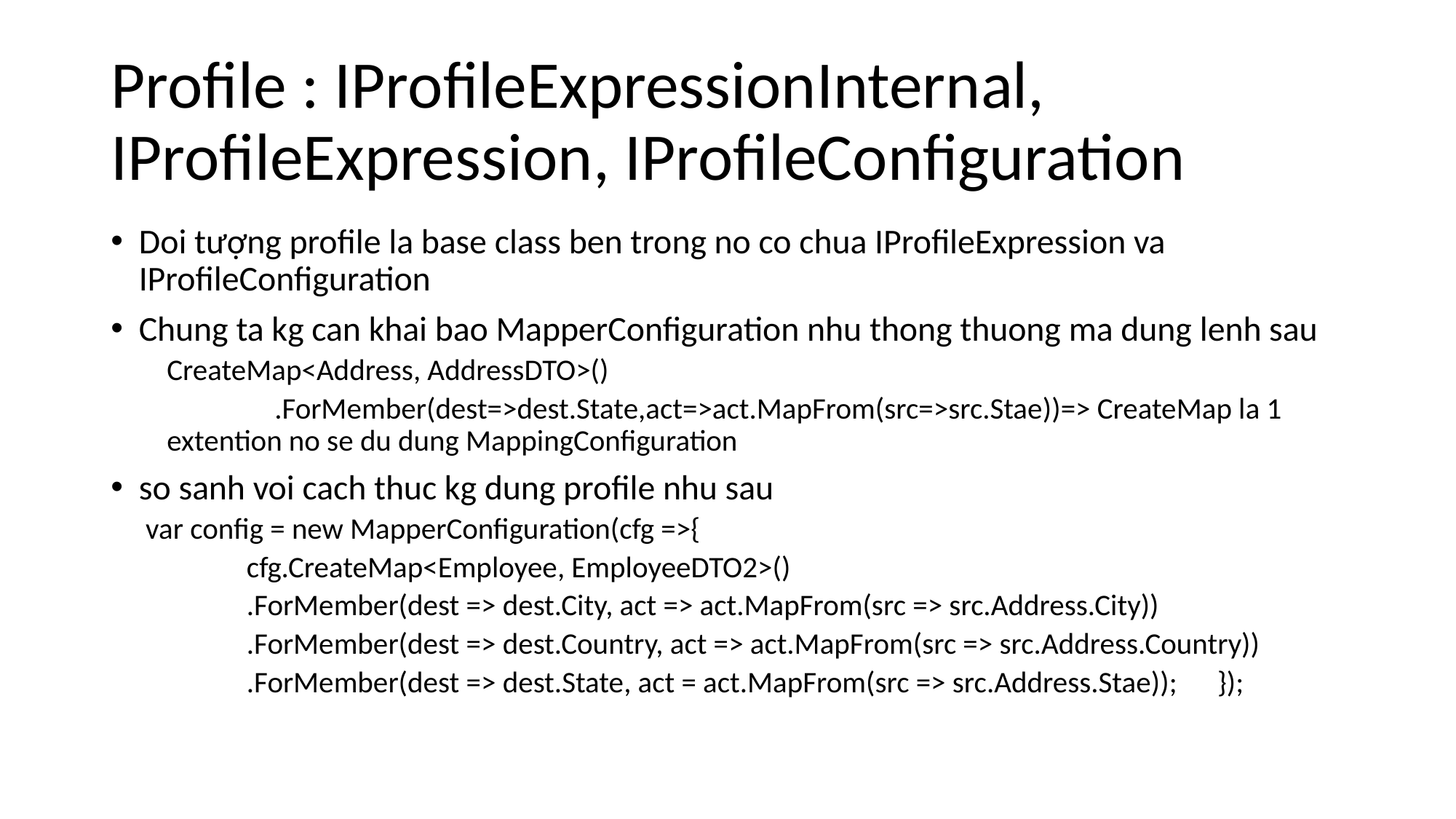

# Profile : IProfileExpressionInternal, IProfileExpression, IProfileConfiguration
Doi tượng profile la base class ben trong no co chua IProfileExpression va IProfileConfiguration
Chung ta kg can khai bao MapperConfiguration nhu thong thuong ma dung lenh sau
CreateMap<Address, AddressDTO>()
                .ForMember(dest=>dest.State,act=>act.MapFrom(src=>src.Stae))=> CreateMap la 1 extention no se du dung MappingConfiguration
so sanh voi cach thuc kg dung profile nhu sau
 var config = new MapperConfiguration(cfg =>{
                cfg.CreateMap<Employee, EmployeeDTO2>()
                .ForMember(dest => dest.City, act => act.MapFrom(src => src.Address.City))
                .ForMember(dest => dest.Country, act => act.MapFrom(src => src.Address.Country))
                .ForMember(dest => dest.State, act = act.MapFrom(src => src.Address.Stae));      });